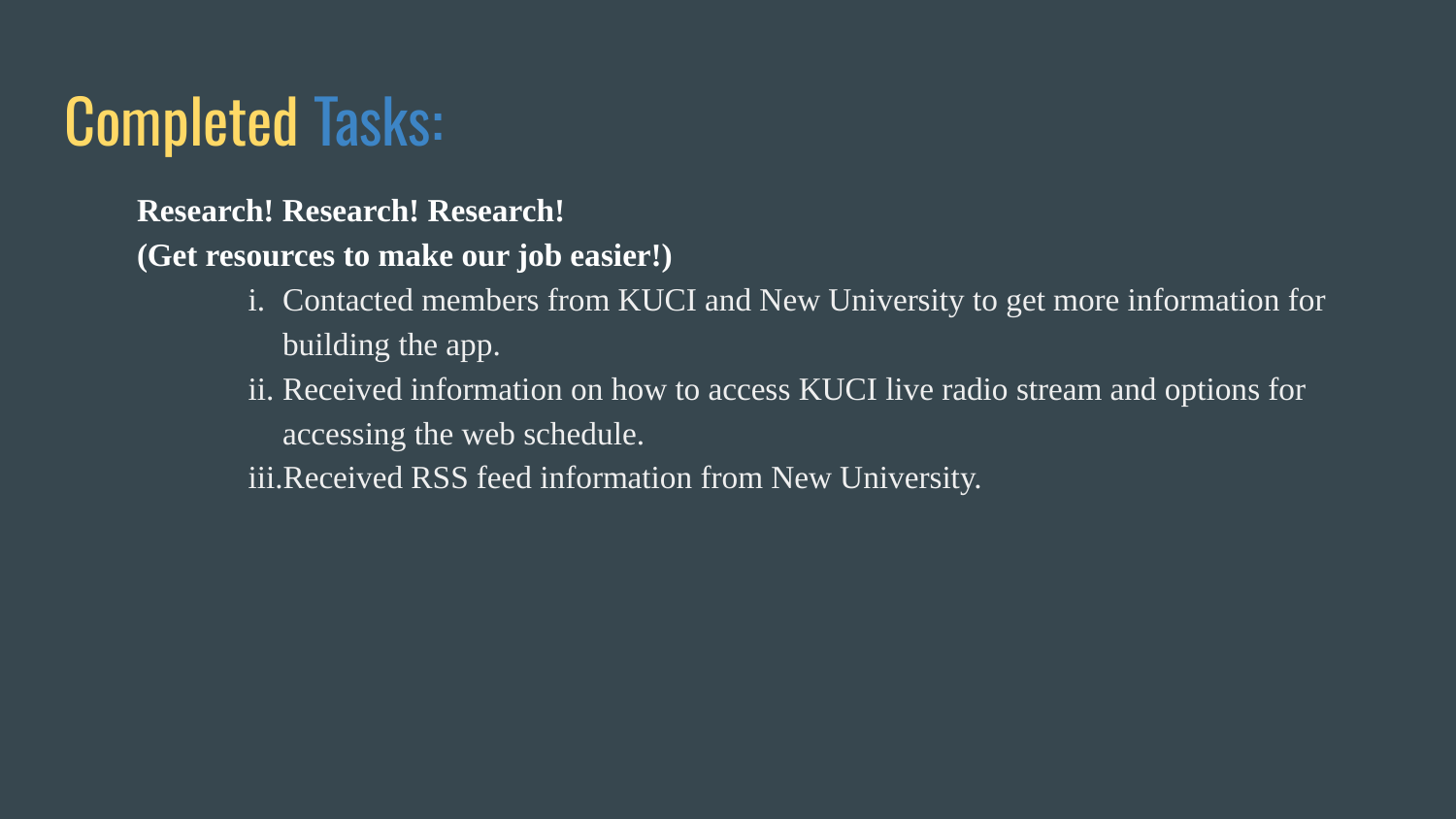

# Completed Tasks:
Research! Research! Research!
(Get resources to make our job easier!)
Contacted members from KUCI and New University to get more information for building the app.
Received information on how to access KUCI live radio stream and options for accessing the web schedule.
Received RSS feed information from New University.